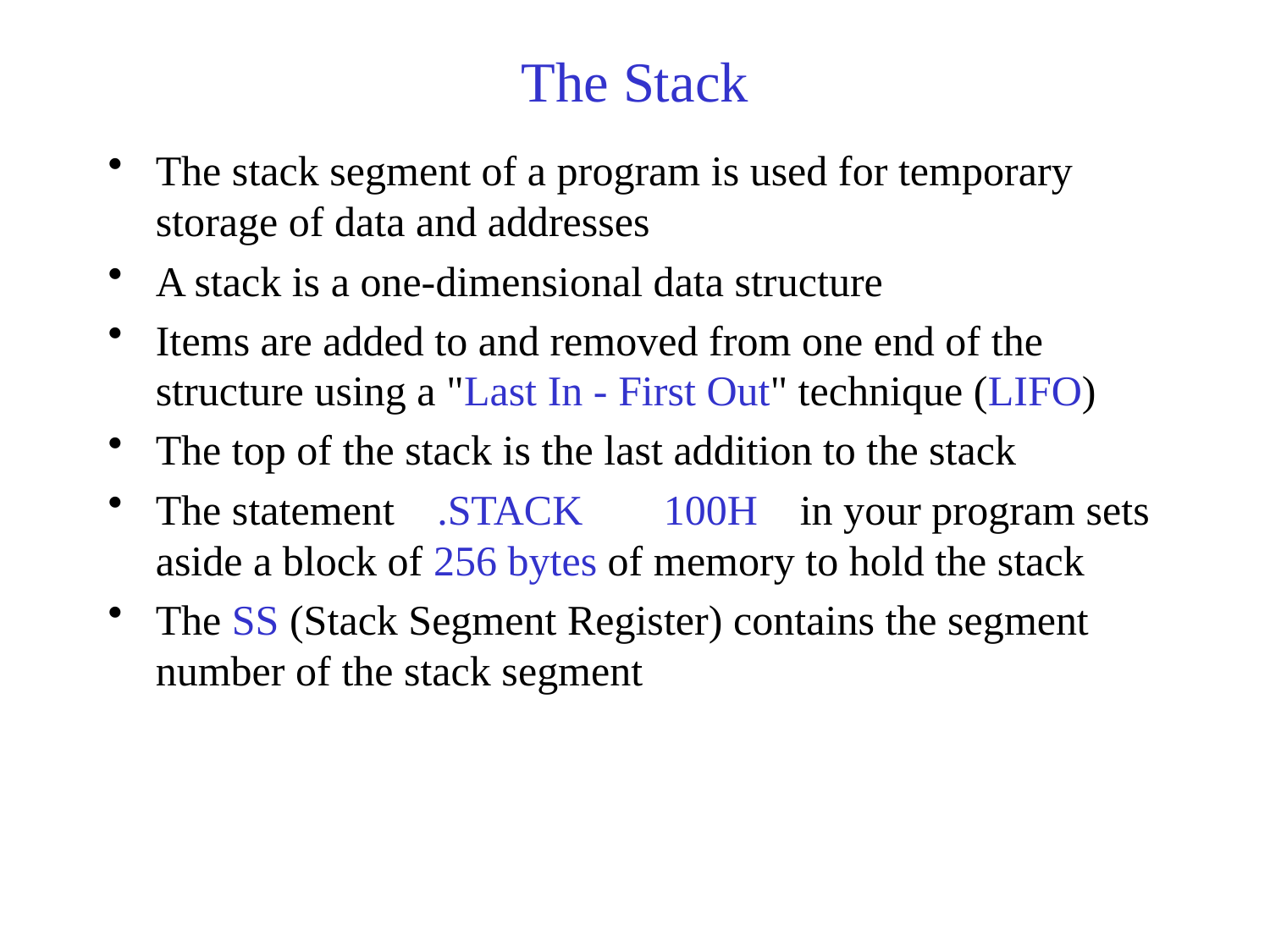

# The Stack
The stack segment of a program is used for temporary storage of data and addresses
A stack is a one-dimensional data structure
Items are added to and removed from one end of the structure using a "Last In - First Out" technique (LIFO)
The top of the stack is the last addition to the stack
The statement    .STACK	100H    in your program sets aside a block of 256 bytes of memory to hold the stack
The SS (Stack Segment Register) contains the segment number of the stack segment